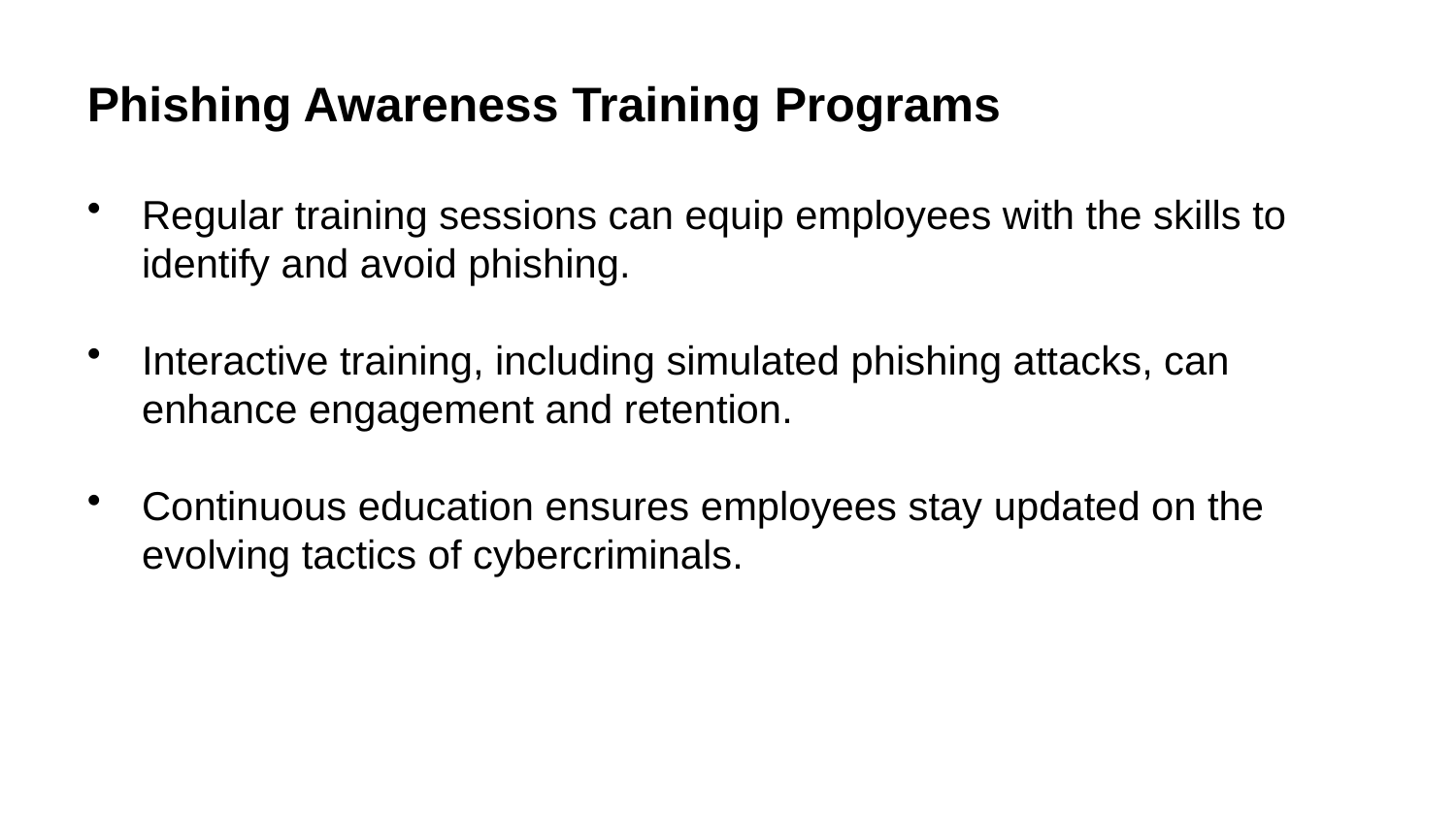

Phishing Awareness Training Programs
Regular training sessions can equip employees with the skills to identify and avoid phishing.

Interactive training, including simulated phishing attacks, can enhance engagement and retention.

Continuous education ensures employees stay updated on the evolving tactics of cybercriminals.